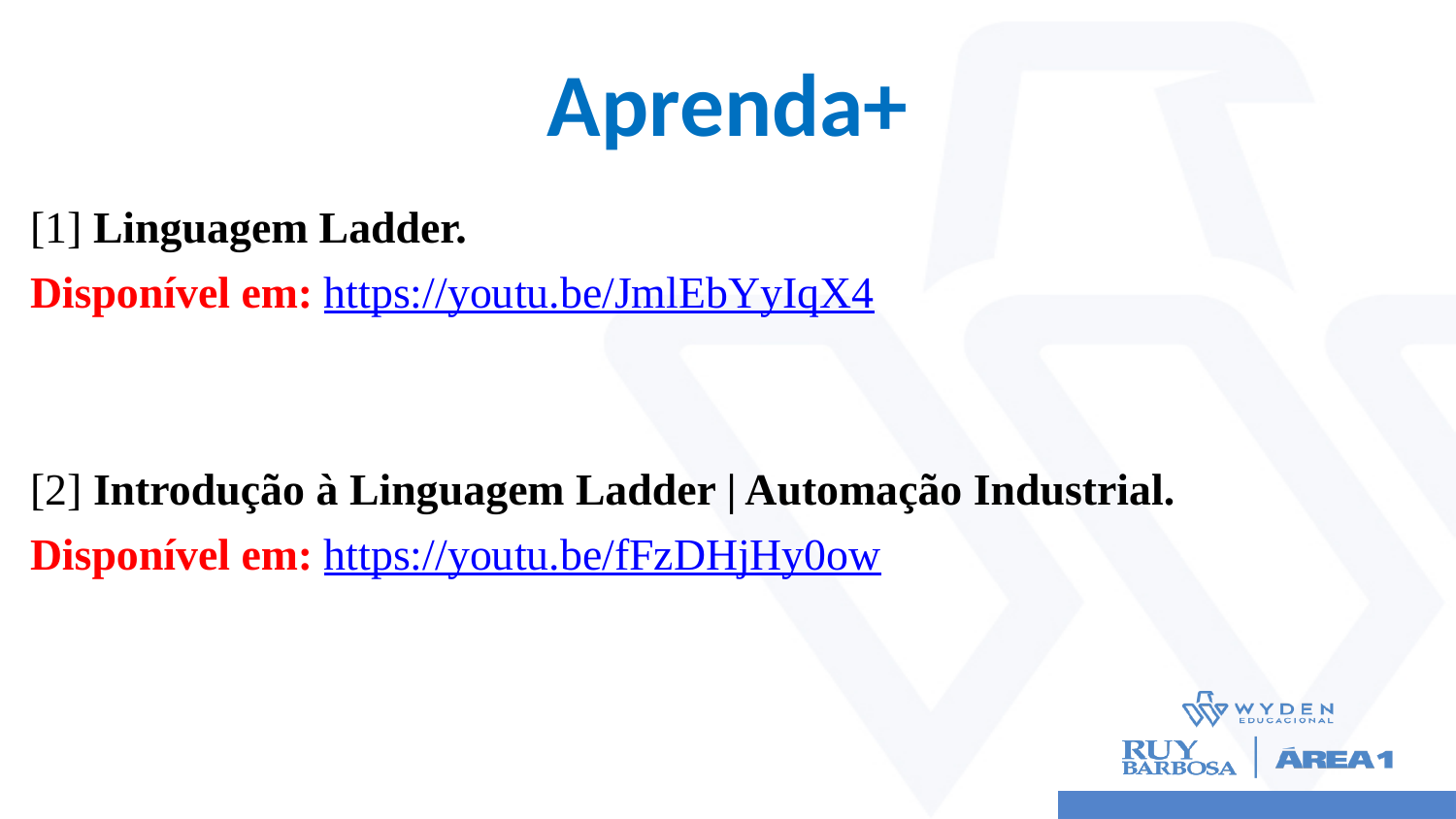

# Aprenda+
[1] Linguagem Ladder.
Disponível em: https://youtu.be/JmlEbYyIqX4

[2] Introdução à Linguagem Ladder | Automação Industrial.
Disponível em: https://youtu.be/fFzDHjHy0ow